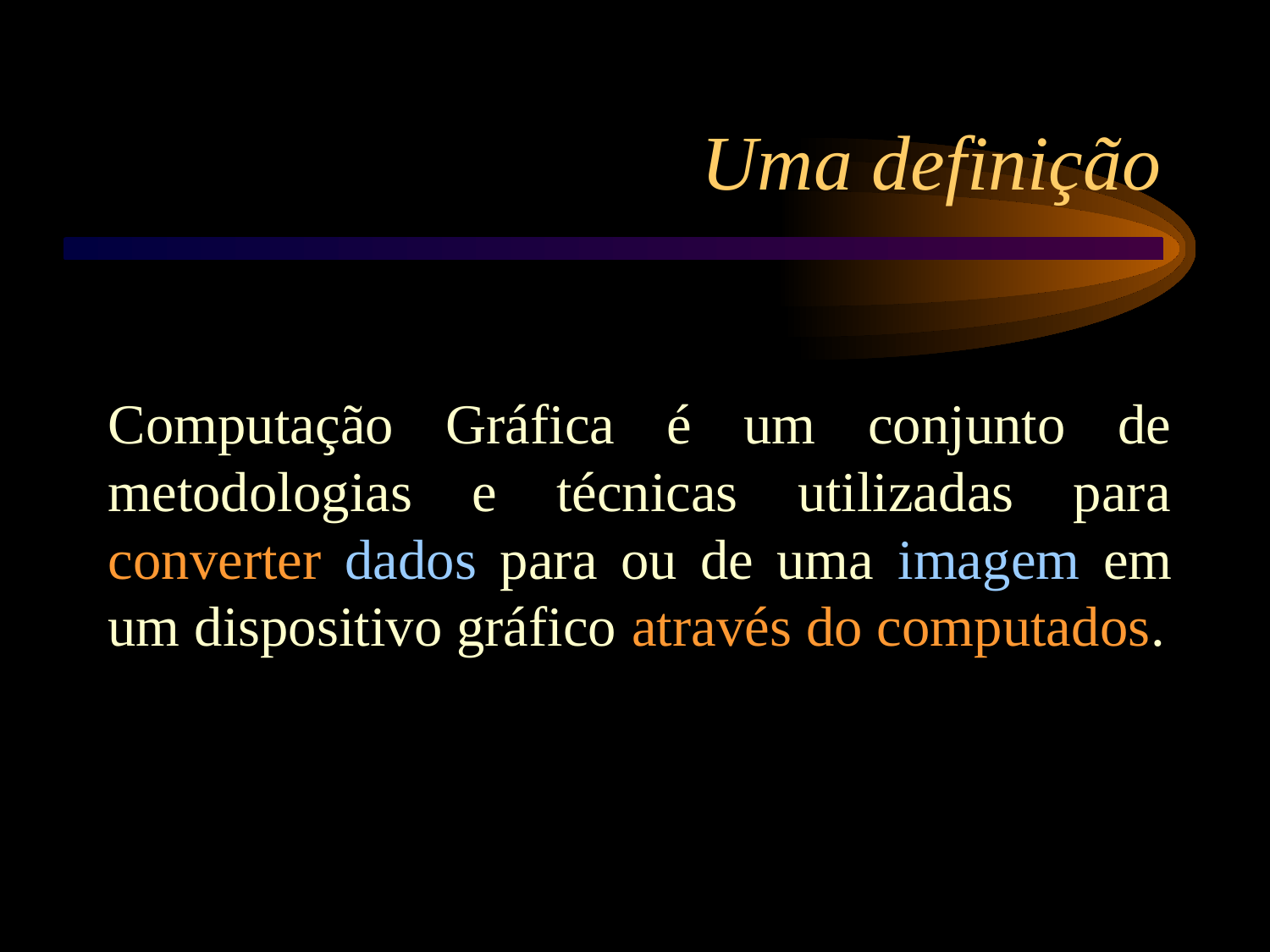

Uma definição
Computação Gráfica é um conjunto de metodologias e técnicas utilizadas para converter dados para ou de uma imagem em um dispositivo gráfico através do computados.